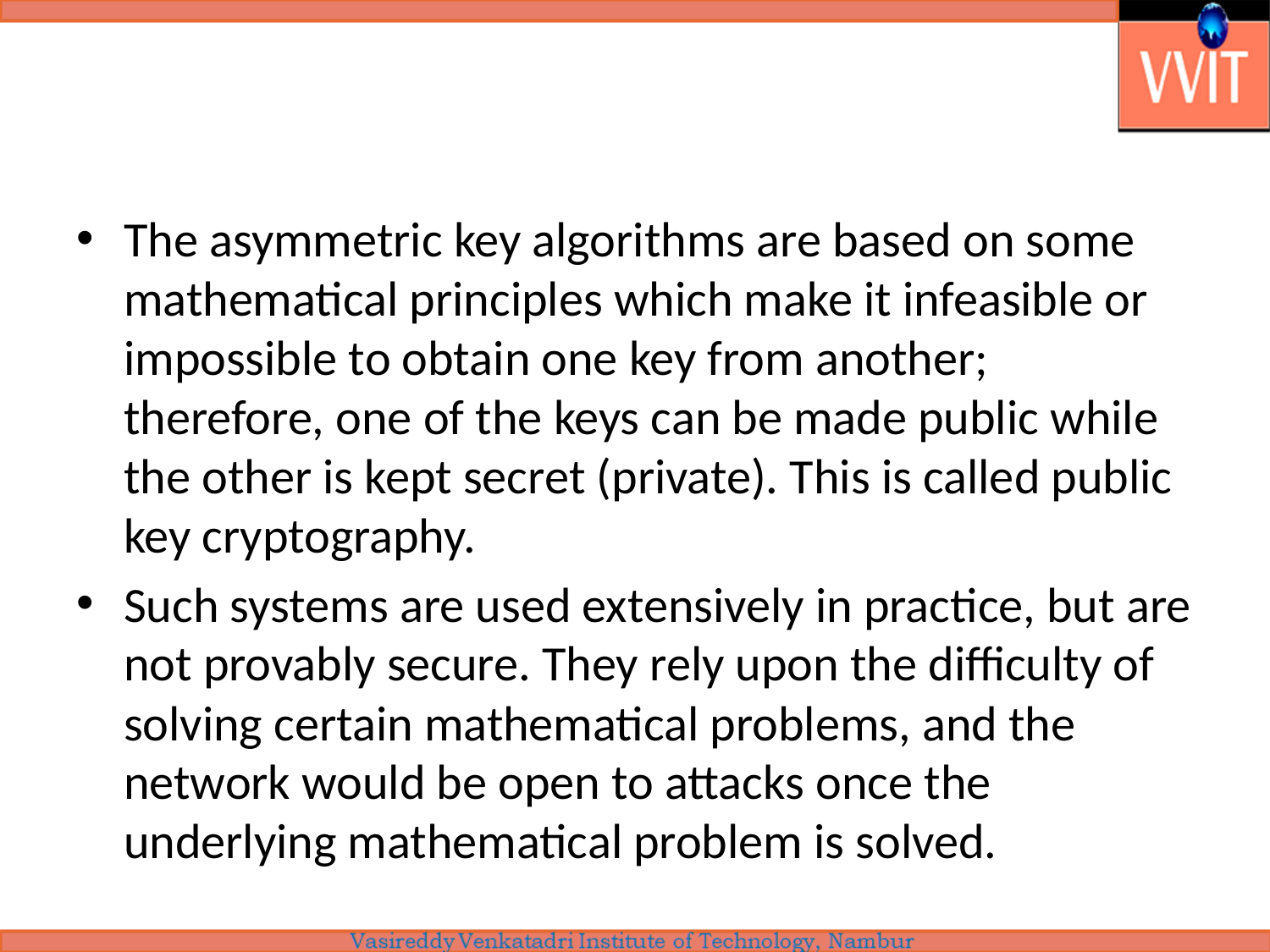

The asymmetric key algorithms are based on some mathematical principles which make it infeasible or impossible to obtain one key from another; therefore, one of the keys can be made public while the other is kept secret (private). This is called public key cryptography.
Such systems are used extensively in practice, but are not provably secure. They rely upon the difficulty of solving certain mathematical problems, and the network would be open to attacks once the underlying mathematical problem is solved.